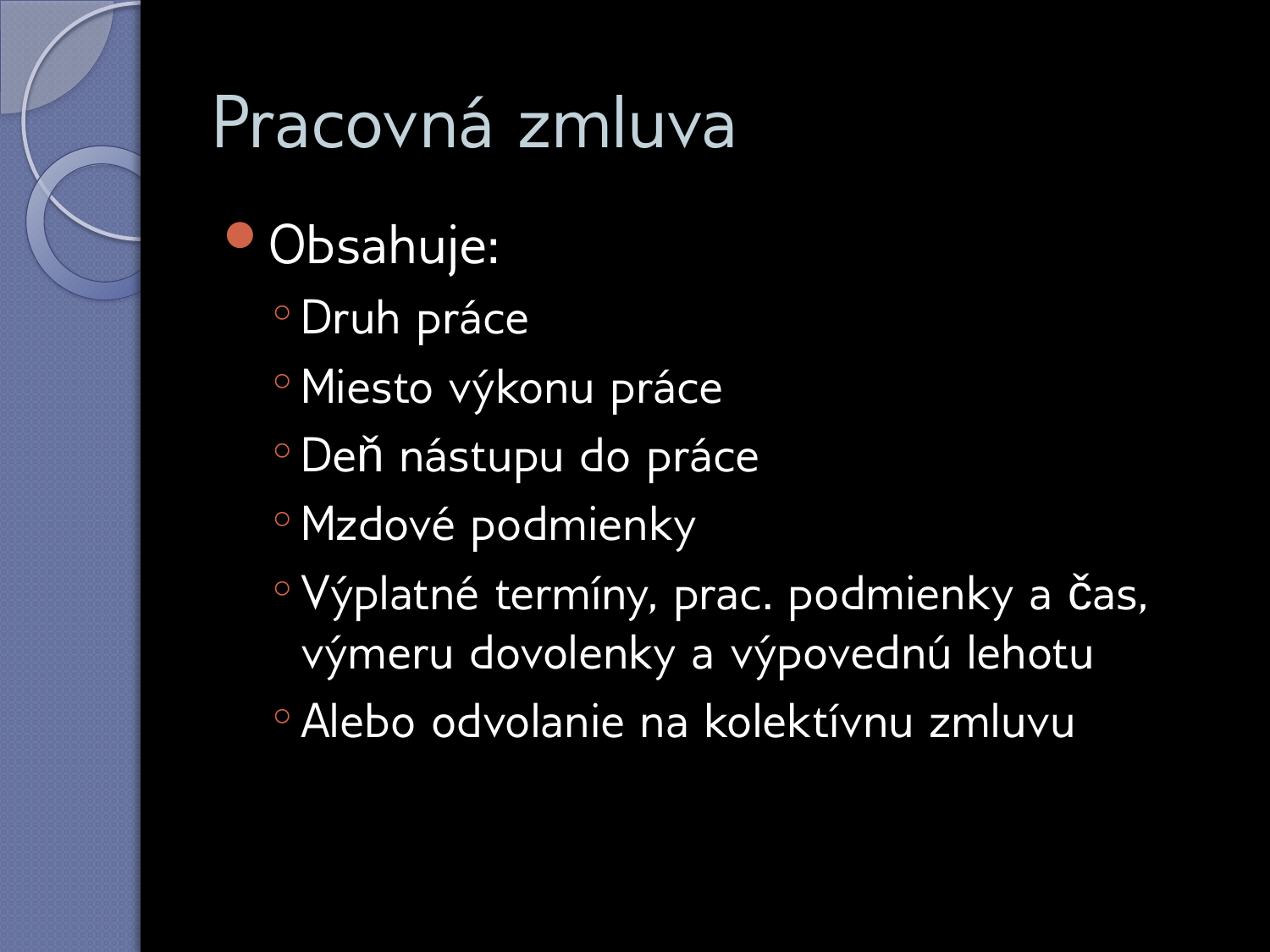

# Pracovná zmluva
Obsahuje:
Druh práce
Miesto výkonu práce
Deň nástupu do práce
Mzdové podmienky
Výplatné termíny, prac. podmienky a čas, výmeru dovolenky a výpovednú lehotu
Alebo odvolanie na kolektívnu zmluvu